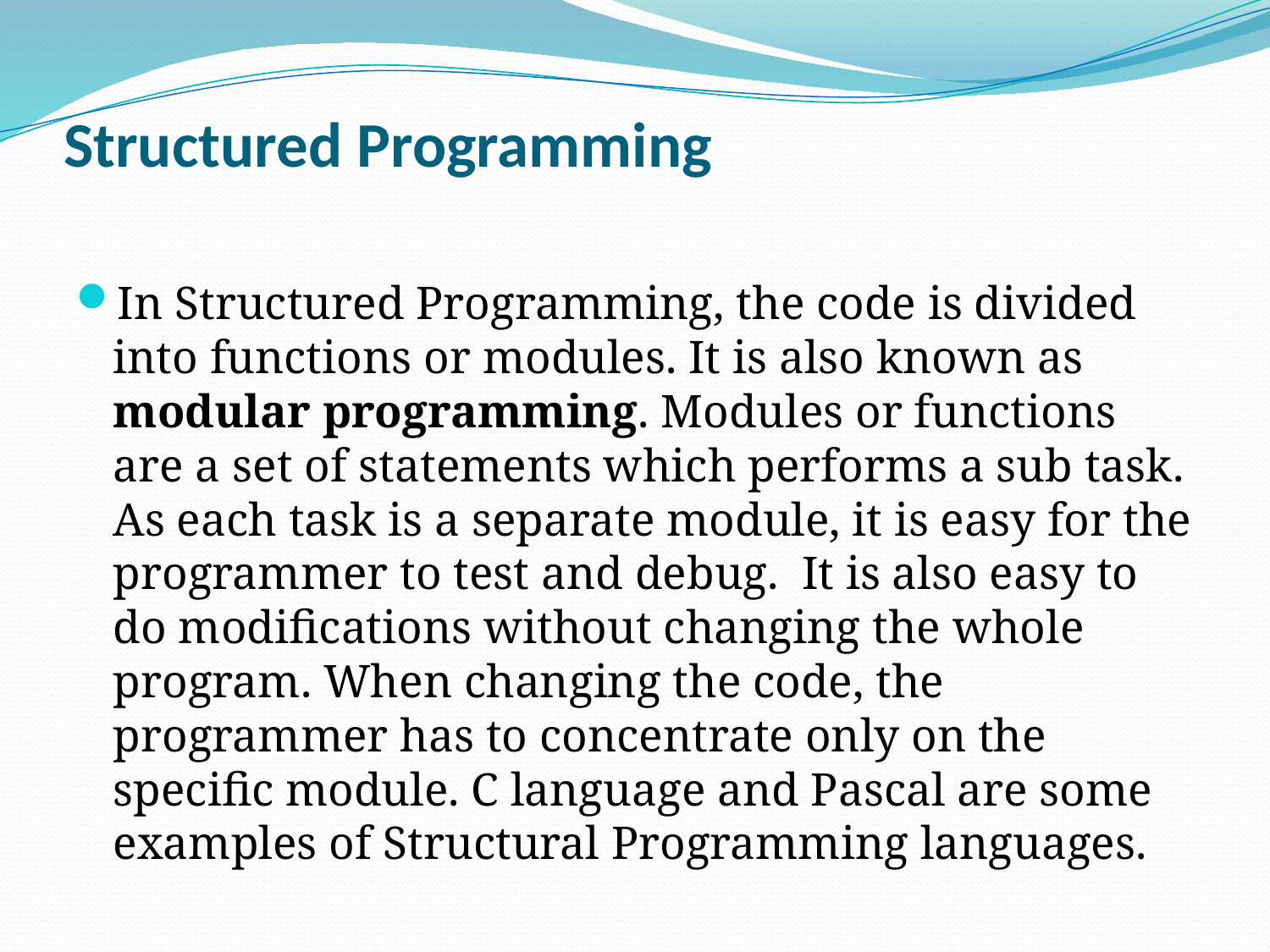

# Structured Programming
In Structured Programming, the code is divided into functions or modules. It is also known as modular programming. Modules or functions are a set of statements which performs a sub task. As each task is a separate module, it is easy for the programmer to test and debug.  It is also easy to do modifications without changing the whole program. When changing the code, the programmer has to concentrate only on the specific module. C language and Pascal are some examples of Structural Programming languages.